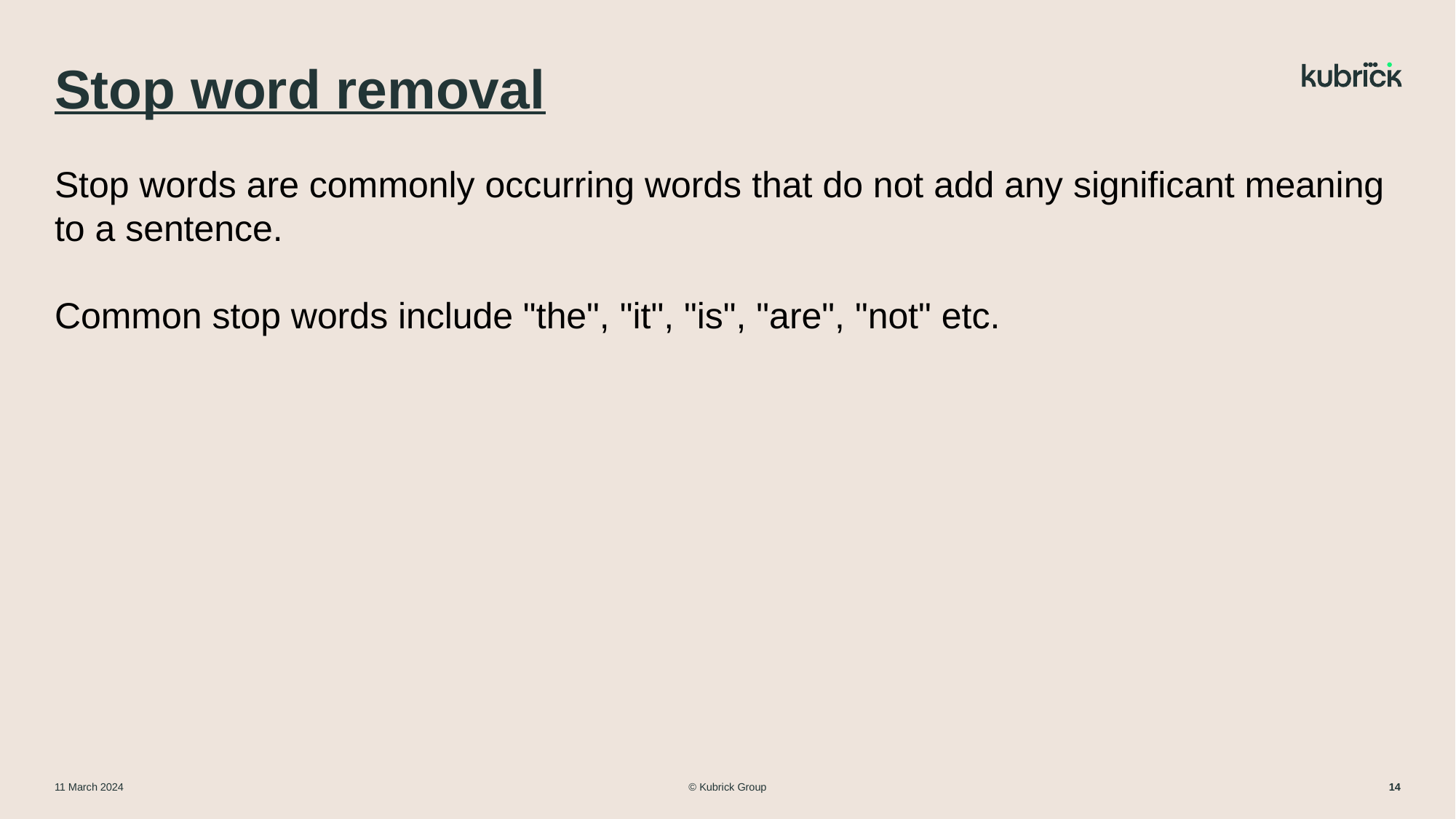

# Stop word removal
Stop words are commonly occurring words that do not add any significant meaning to a sentence.

Common stop words include "the", "it", "is", "are", "not" etc.

© Kubrick Group
11 March 2024
14